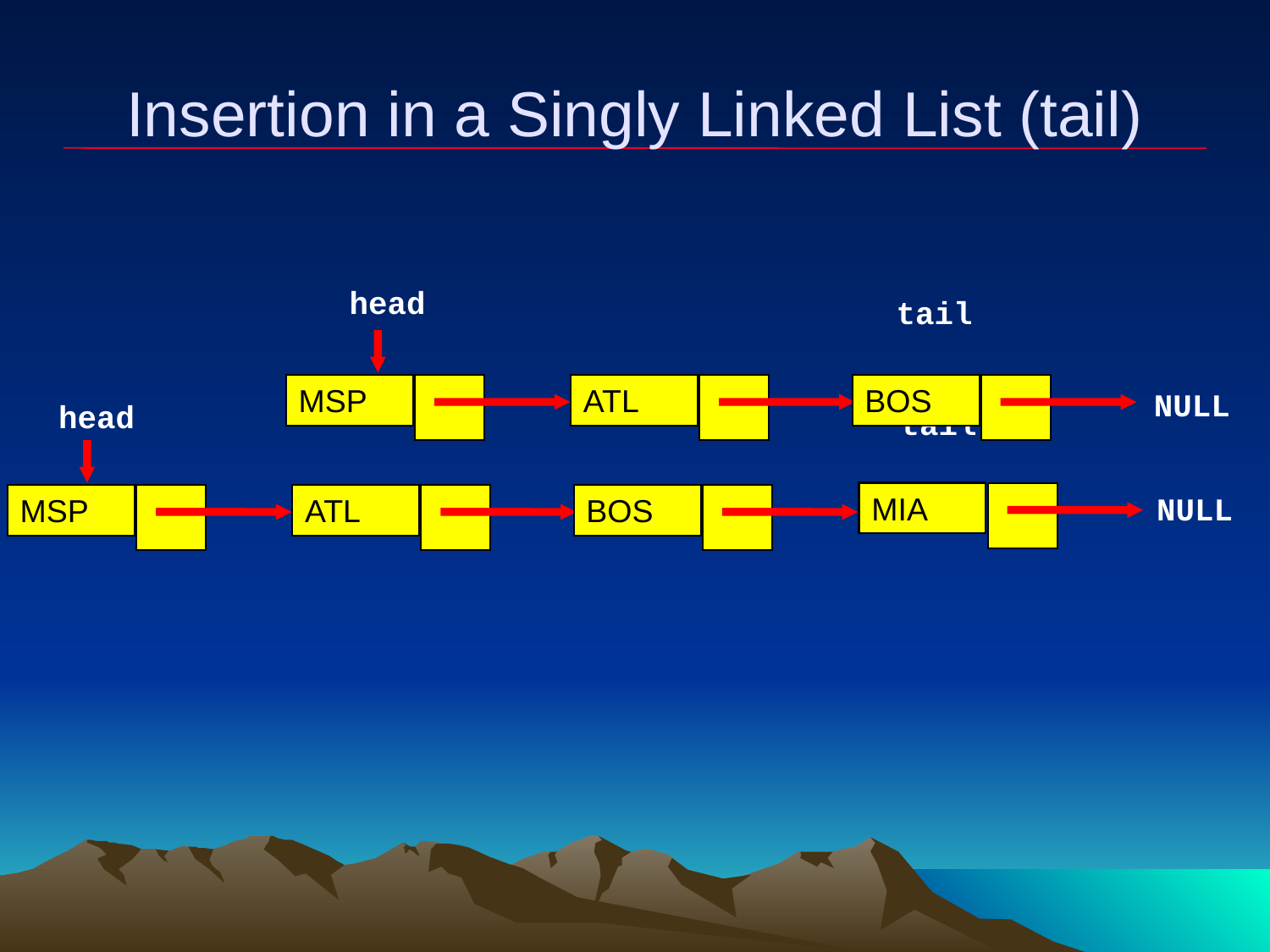

# Insertion in a Singly Linked List (tail)

 head
 tail

MSP

ATL

BOS

 NULL
 head
 tail

 NULL
MIA

MSP

ATL

BOS